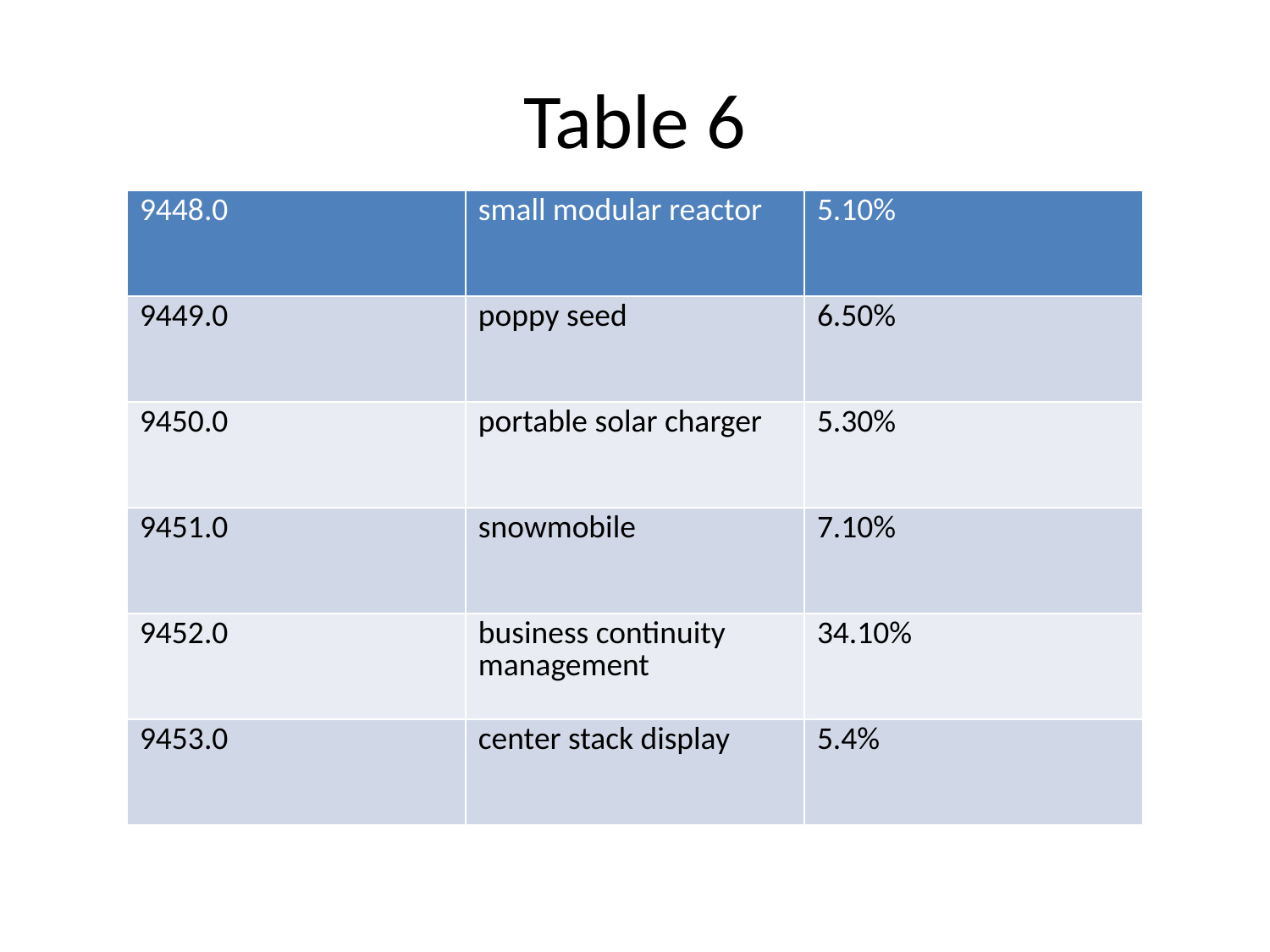

# Table 6
| 9448.0 | small modular reactor | 5.10% |
| --- | --- | --- |
| 9449.0 | poppy seed | 6.50% |
| 9450.0 | portable solar charger | 5.30% |
| 9451.0 | snowmobile | 7.10% |
| 9452.0 | business continuity management | 34.10% |
| 9453.0 | center stack display | 5.4% |